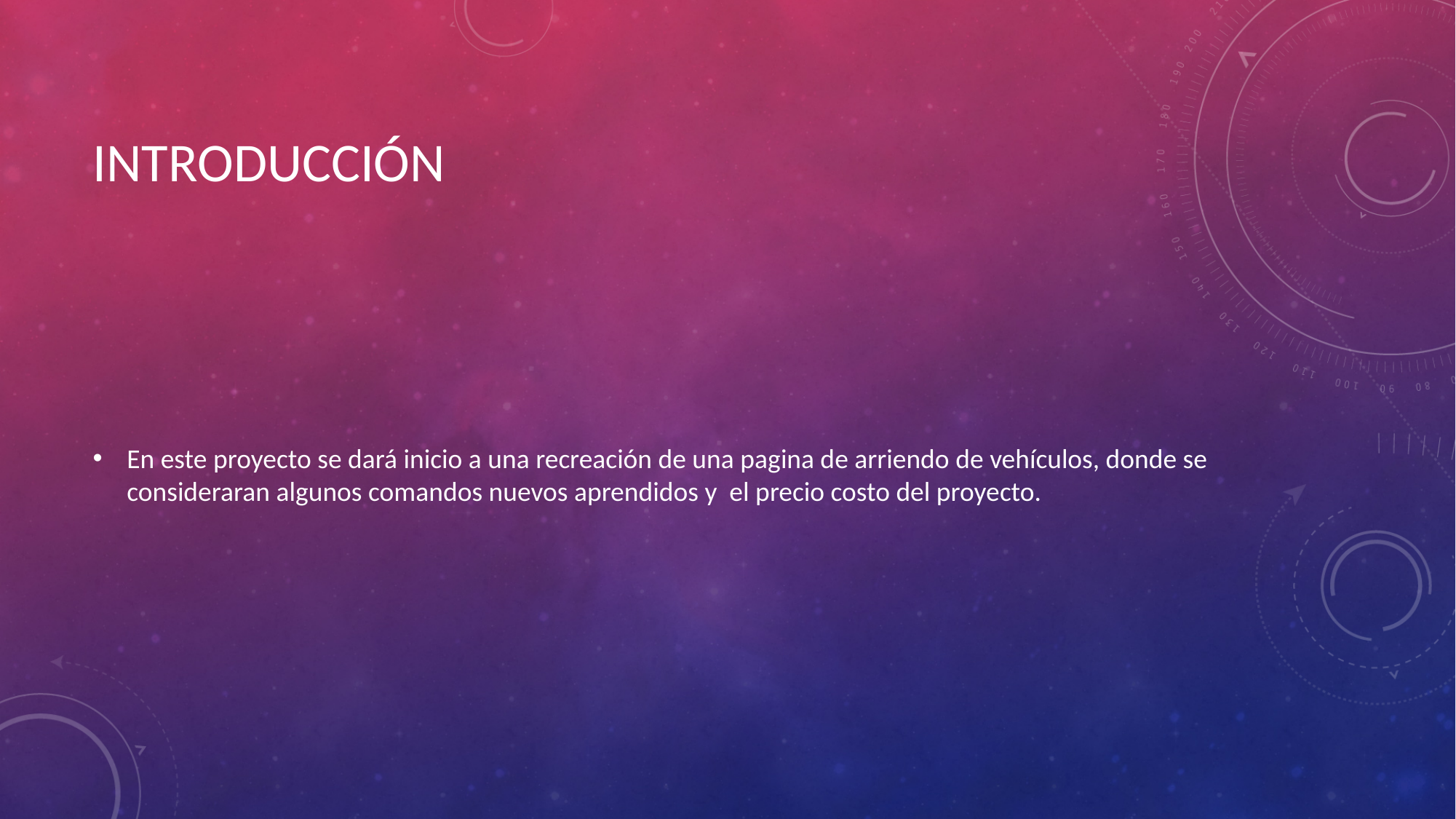

# Introducción
En este proyecto se dará inicio a una recreación de una pagina de arriendo de vehículos, donde se consideraran algunos comandos nuevos aprendidos y  el precio costo del proyecto.